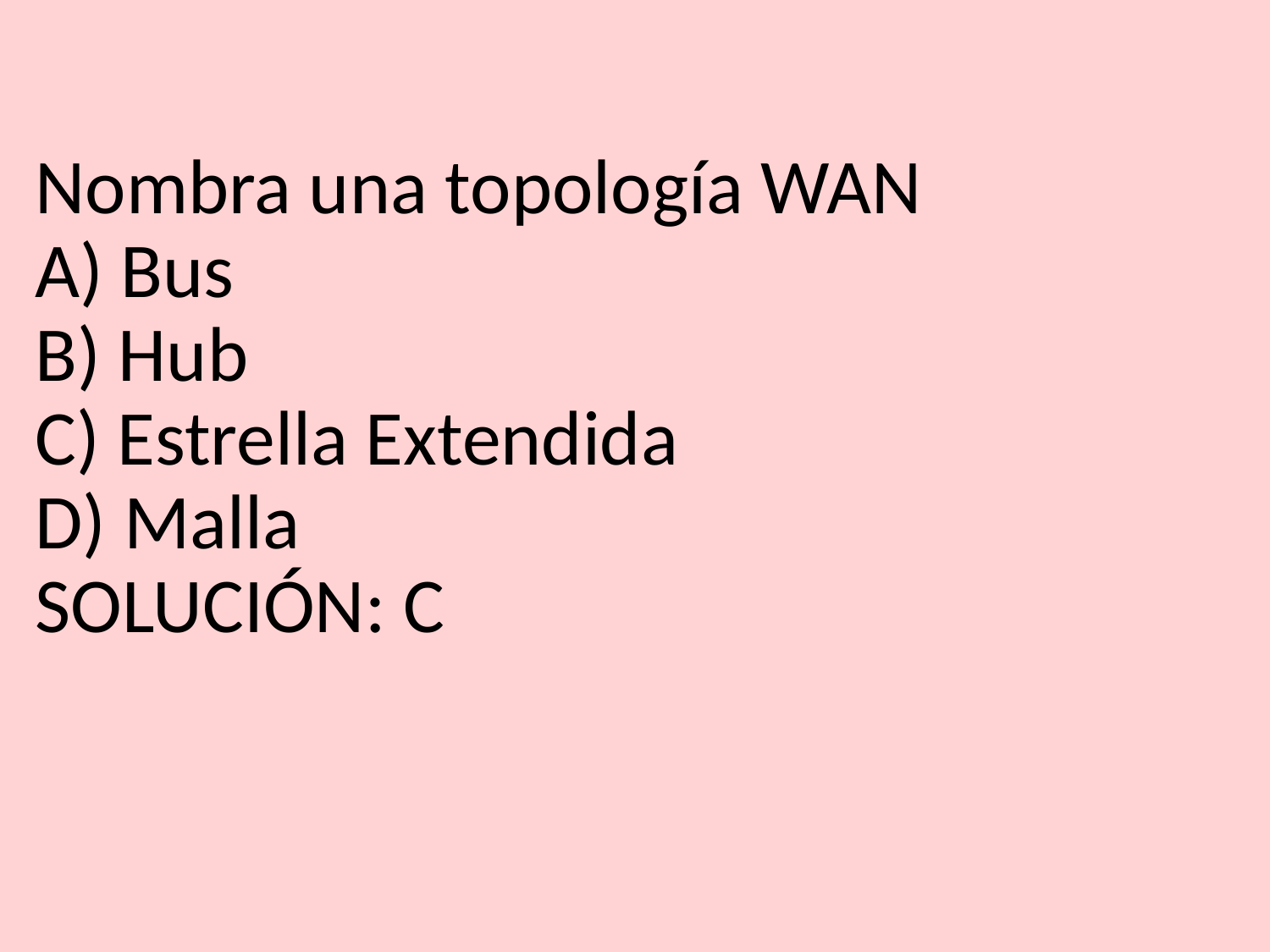

# Nombra una topología WAN A) Bus B) Hub C) Estrella Extendida D) Malla SOLUCIÓN: C